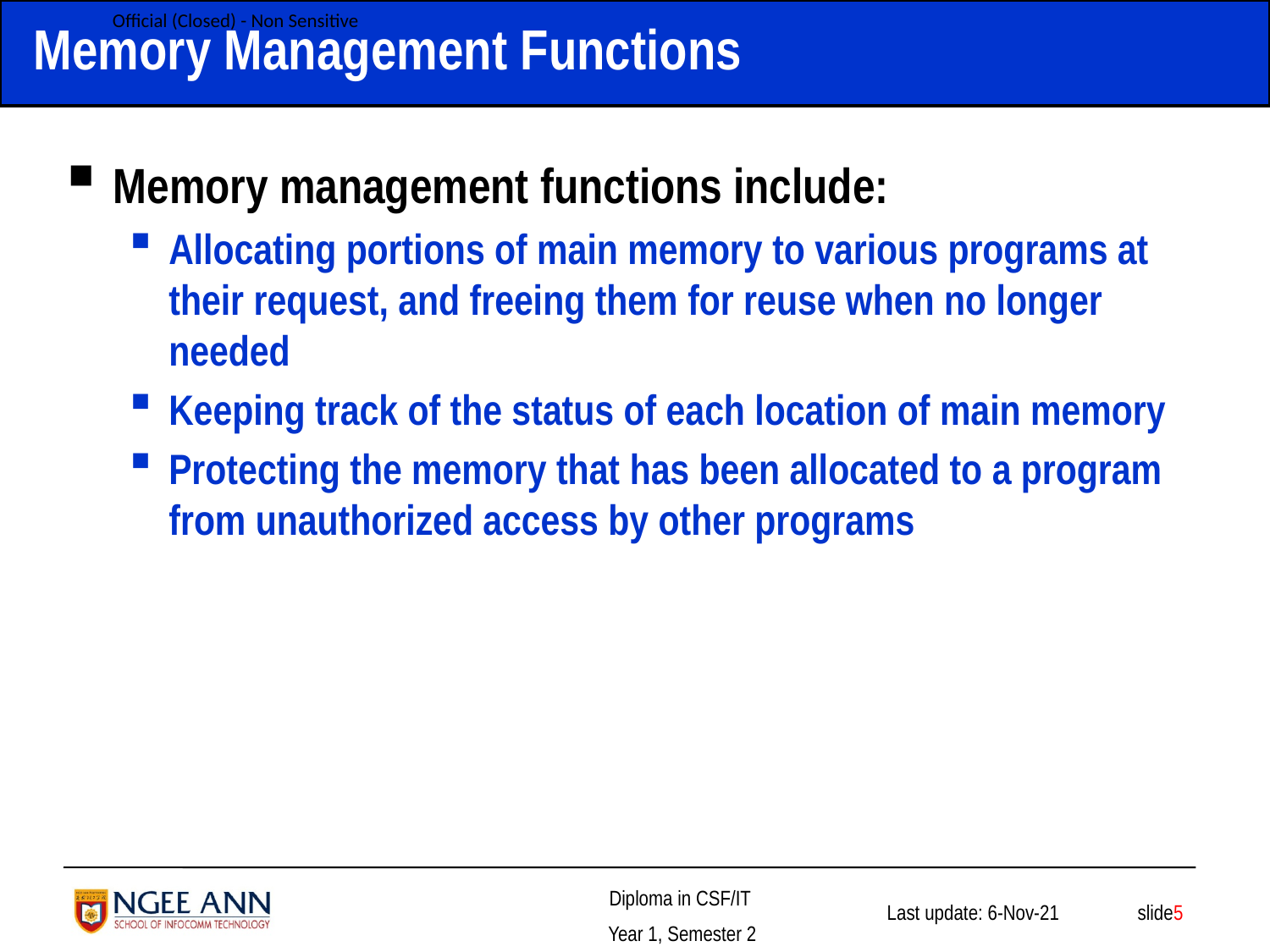

# Memory Management Functions
Memory management functions include:
Allocating portions of main memory to various programs at their request, and freeing them for reuse when no longer needed
Keeping track of the status of each location of main memory
Protecting the memory that has been allocated to a program from unauthorized access by other programs

    slide5